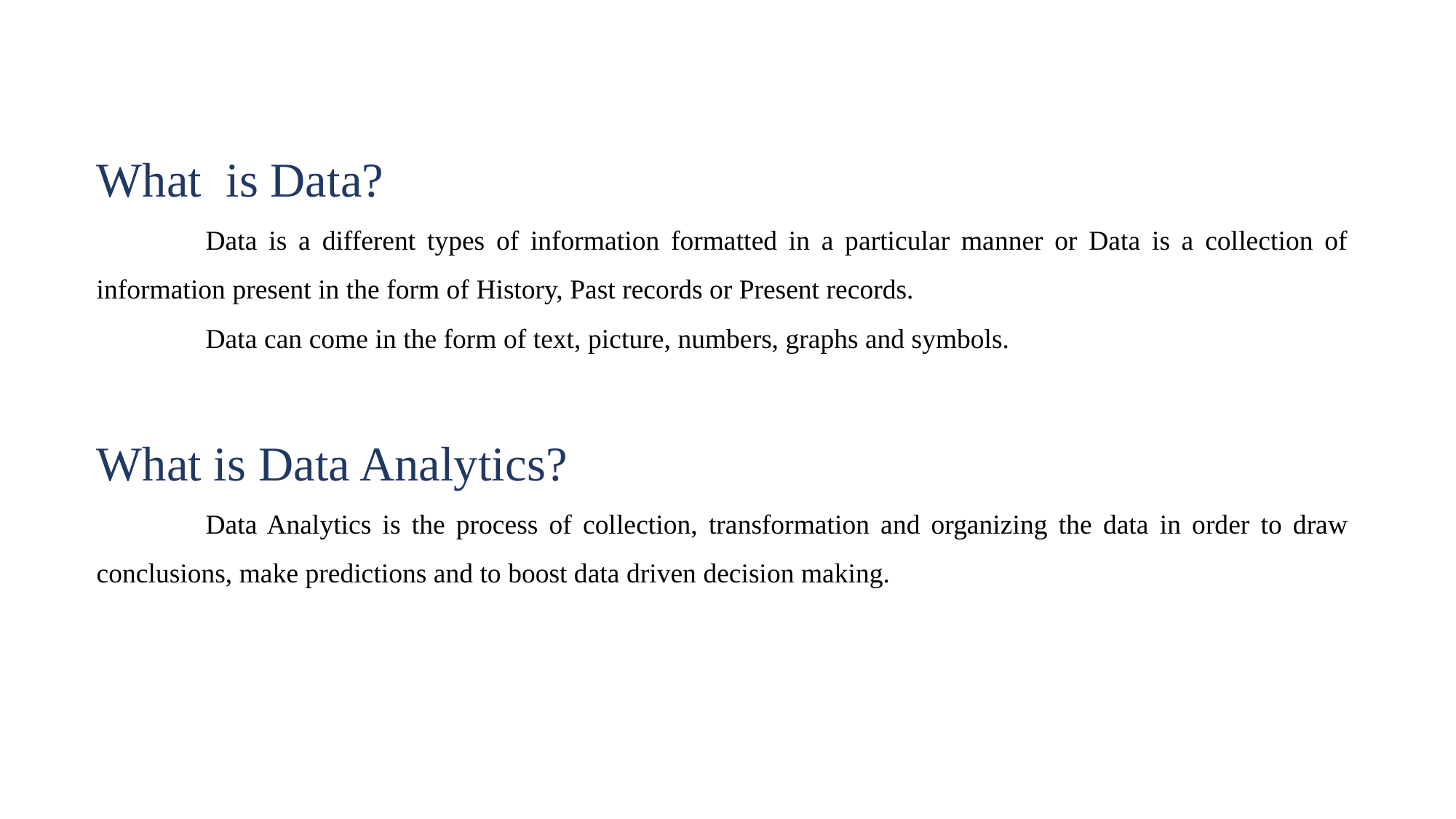

What  is Data?
	Data is a different types of information formatted in a particular manner or Data is a collection of information present in the form of History, Past records or Present records.
	Data can come in the form of text, picture, numbers, graphs and symbols.

What is Data Analytics?
	Data Analytics is the process of collection, transformation and organizing the data in order to draw conclusions, make predictions and to boost data driven decision making.